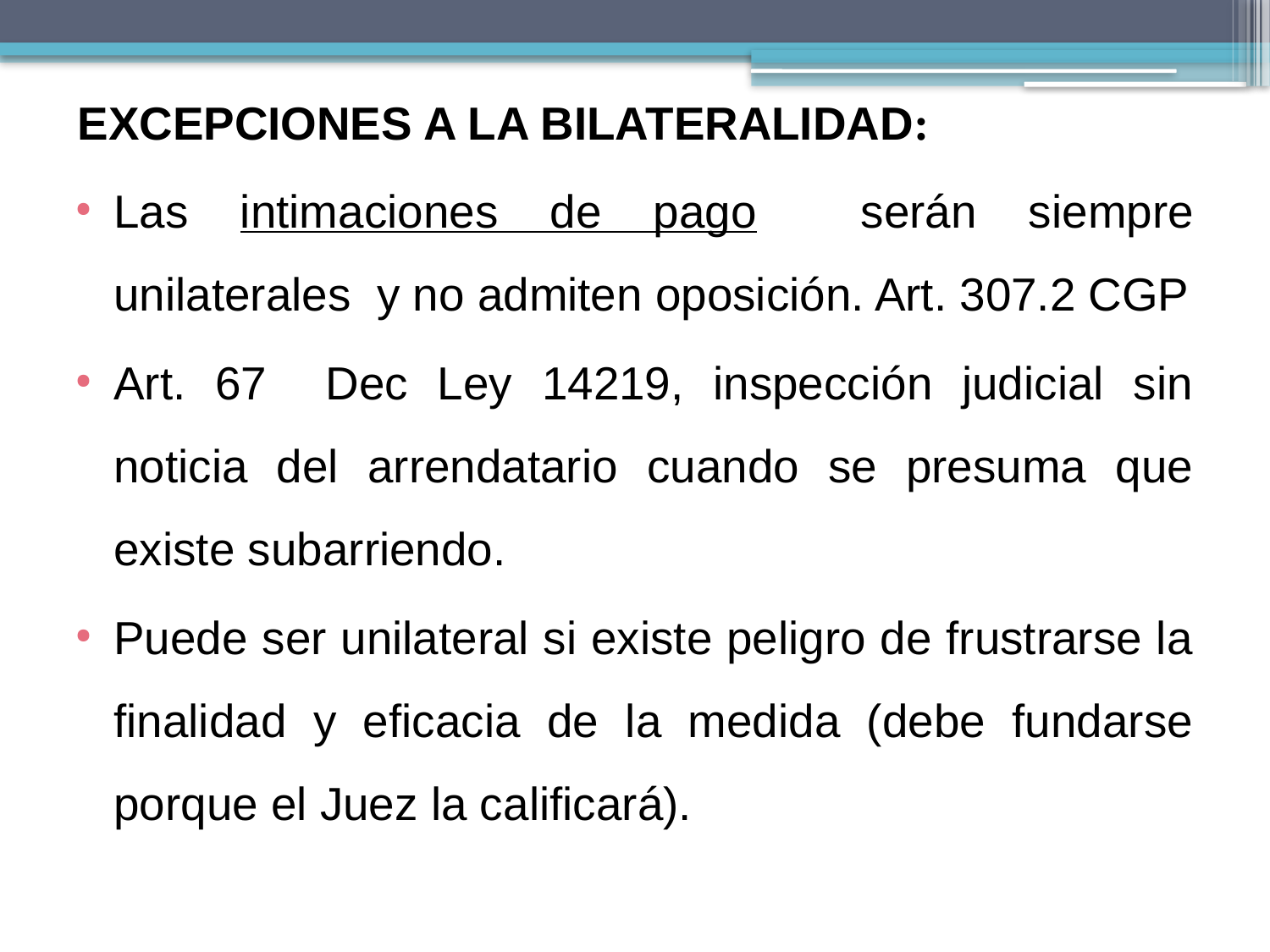

EXCEPCIONES A LA BILATERALIDAD:
Las intimaciones de pago  serán siempre unilaterales  y no admiten oposición. Art. 307.2 CGP
Art. 67  Dec Ley 14219, inspección judicial sin noticia del arrendatario cuando se presuma que existe subarriendo.
Puede ser unilateral si existe peligro de frustrarse la finalidad y eficacia de la medida (debe fundarse porque el Juez la calificará).